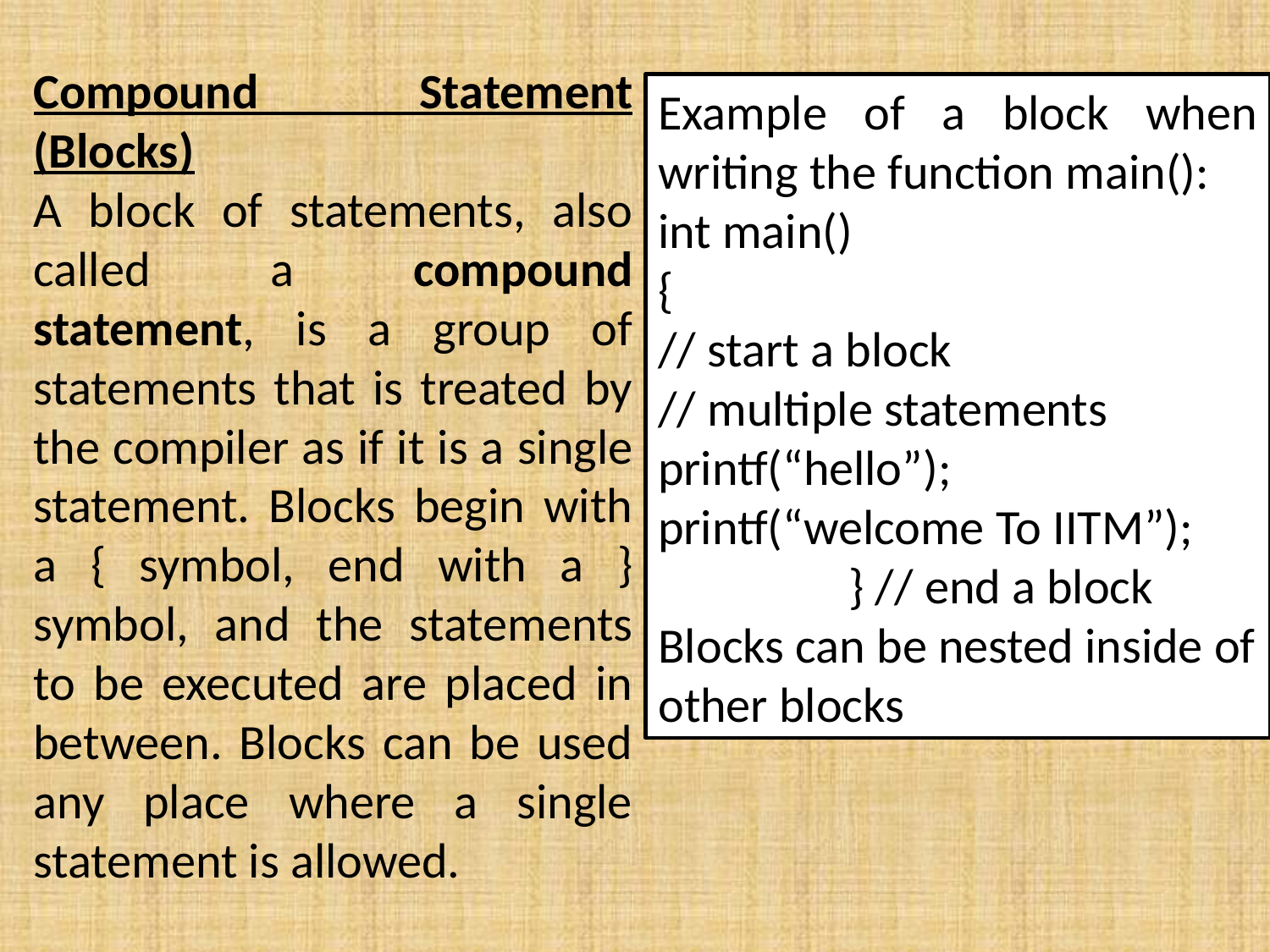

Compound Statement (Blocks)
A block of statements, also called a compound statement, is a group of statements that is treated by the compiler as if it is a single statement. Blocks begin with a { symbol, end with a } symbol, and the statements to be executed are placed in between. Blocks can be used any place where a single statement is allowed.

Example of a block when writing the function main():
int main()
{
// start a block
// multiple statements
printf(“hello”);  printf(“welcome To IITM”);
} // end a block
Blocks can be nested inside of other blocks